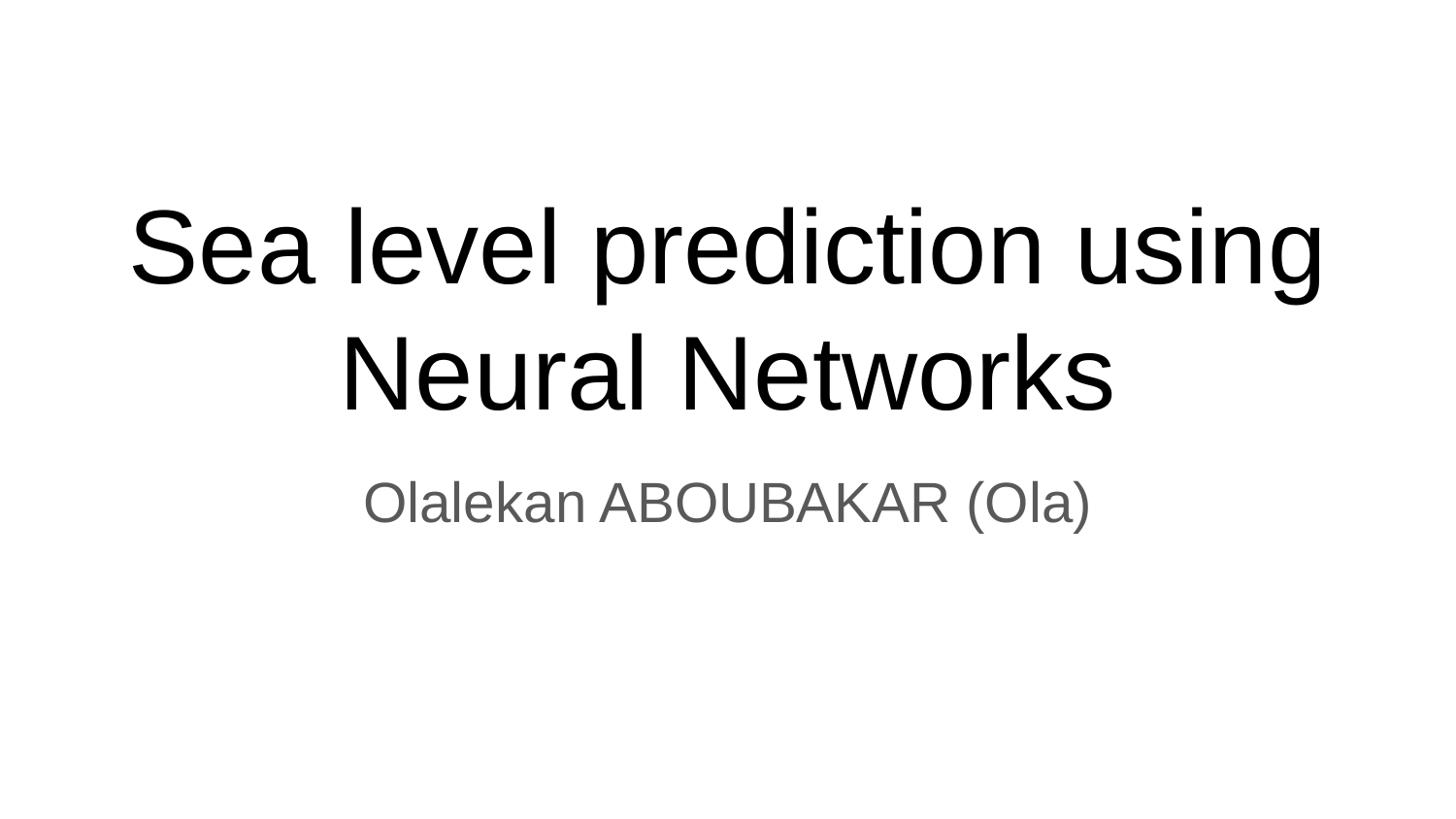

# Sea level prediction using Neural Networks
Olalekan ABOUBAKAR (Ola)